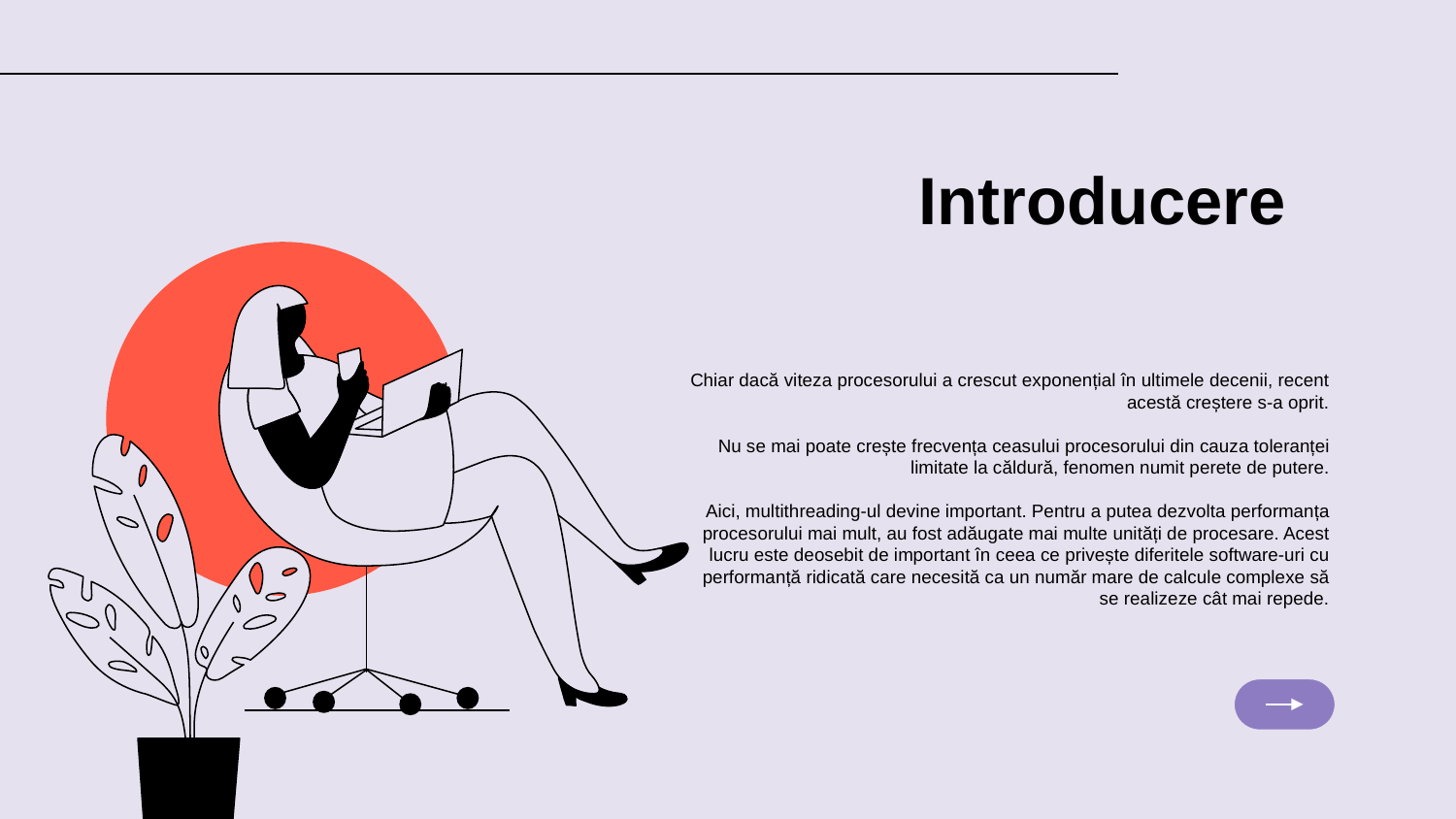

# Introducere

Chiar dacă viteza procesorului a crescut exponențial în ultimele decenii, recent acestă creștere s-a oprit.

Nu se mai poate crește frecvența ceasului procesorului din cauza toleranței limitate la căldură, fenomen numit perete de putere.

Aici, multithreading-ul devine important. Pentru a putea dezvolta performanța procesorului mai mult, au fost adăugate mai multe unități de procesare. Acest lucru este deosebit de important în ceea ce privește diferitele software-uri cu performanță ridicată care necesită ca un număr mare de calcule complexe să se realizeze cât mai repede.